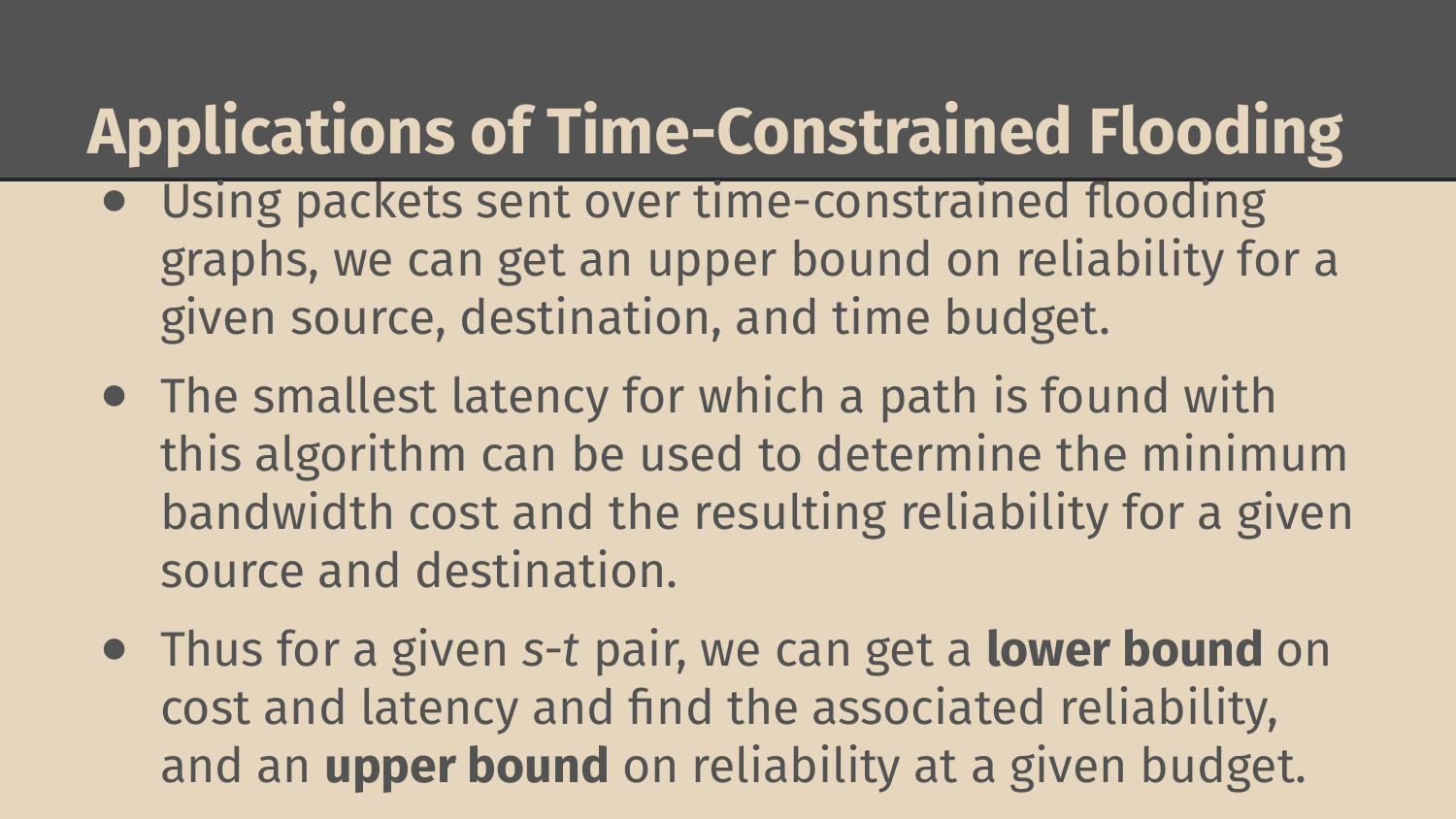

# Applications of Time-Constrained Flooding
Using packets sent over time-constrained flooding graphs, we can get an upper bound on reliability for a given source, destination, and time budget.
The smallest latency for which a path is found with this algorithm can be used to determine the minimum bandwidth cost and the resulting reliability for a given source and destination.
Thus for a given s-t pair, we can get a lower bound on cost and latency and find the associated reliability, and an upper bound on reliability at a given budget.